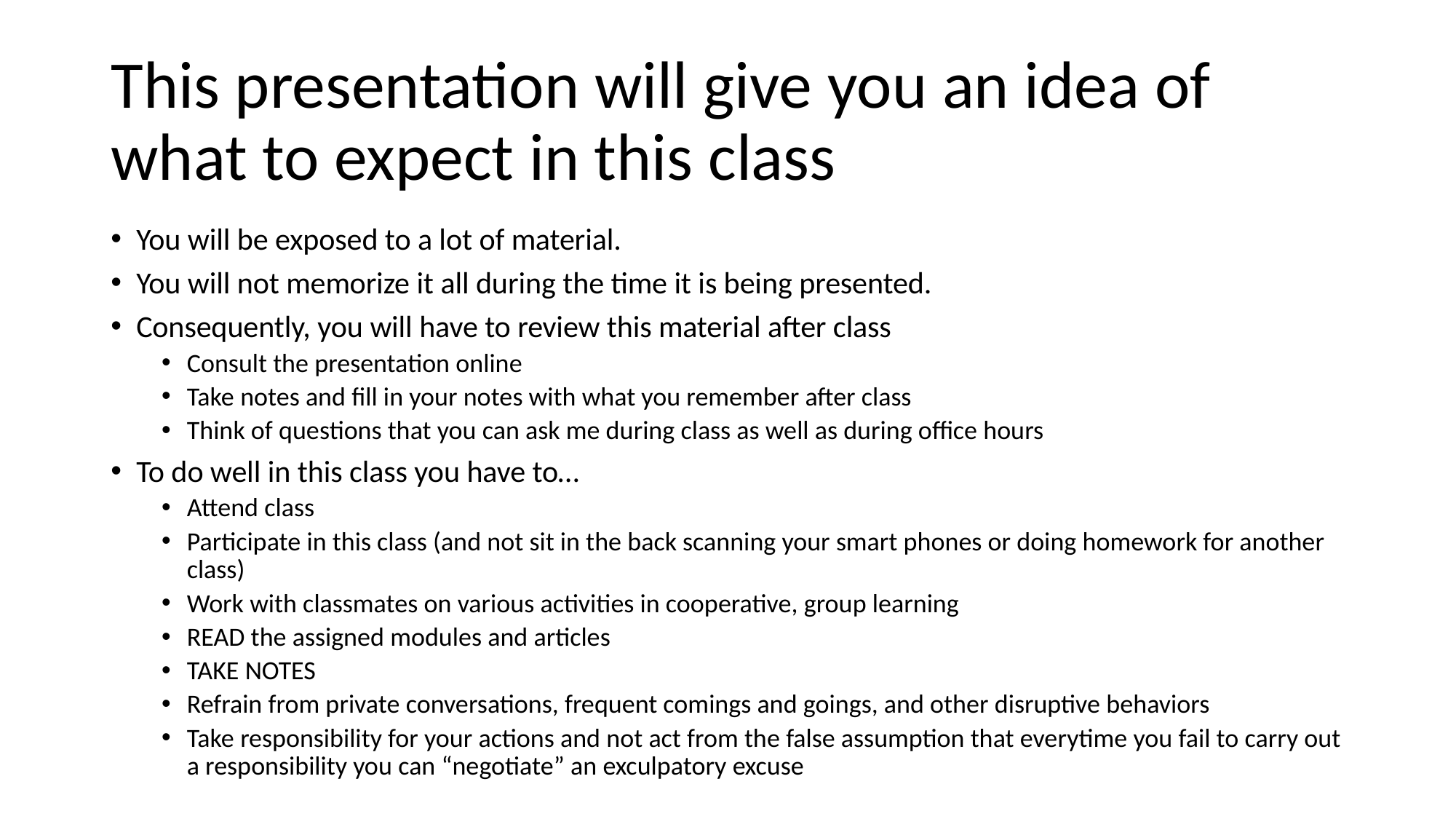

# This presentation will give you an idea of what to expect in this class
You will be exposed to a lot of material.
You will not memorize it all during the time it is being presented.
Consequently, you will have to review this material after class
Consult the presentation online
Take notes and fill in your notes with what you remember after class
Think of questions that you can ask me during class as well as during office hours
To do well in this class you have to…
Attend class
Participate in this class (and not sit in the back scanning your smart phones or doing homework for another class)
Work with classmates on various activities in cooperative, group learning
READ the assigned modules and articles
TAKE NOTES
Refrain from private conversations, frequent comings and goings, and other disruptive behaviors
Take responsibility for your actions and not act from the false assumption that everytime you fail to carry out a responsibility you can “negotiate” an exculpatory excuse